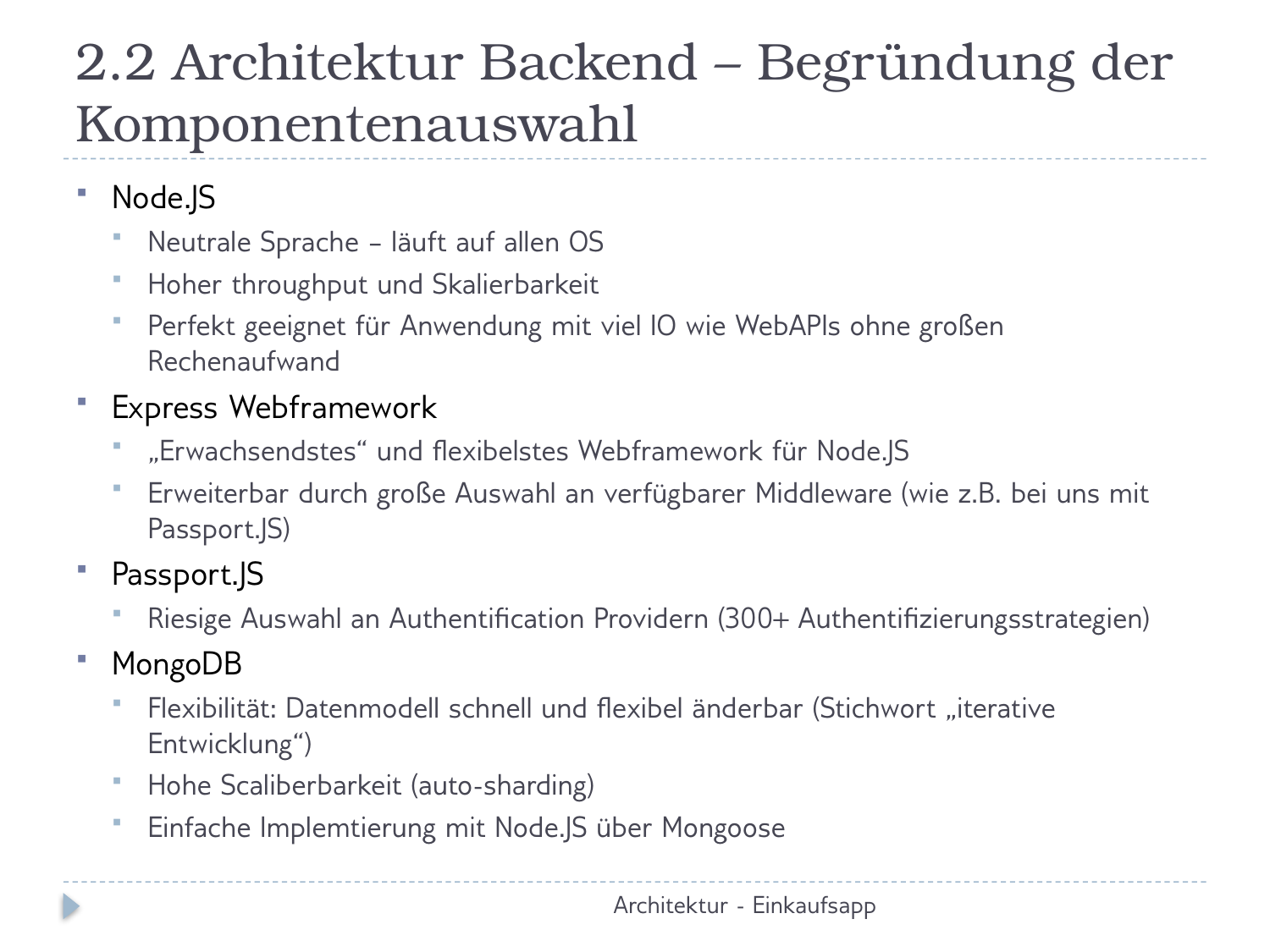

# 2.2 Architektur Backend – Begründung der Komponentenauswahl
Node.JS
Neutrale Sprache – läuft auf allen OS
Hoher throughput und Skalierbarkeit
Perfekt geeignet für Anwendung mit viel IO wie WebAPIs ohne großen Rechenaufwand
Express Webframework
„Erwachsendstes“ und flexibelstes Webframework für Node.JS
Erweiterbar durch große Auswahl an verfügbarer Middleware (wie z.B. bei uns mit Passport.JS)
Passport.JS
Riesige Auswahl an Authentification Providern (300+ Authentifizierungsstrategien)
MongoDB
Flexibilität: Datenmodell schnell und flexibel änderbar (Stichwort „iterative Entwicklung“)
Hohe Scaliberbarkeit (auto-sharding)
Einfache Implemtierung mit Node.JS über Mongoose

Architektur - Einkaufsapp